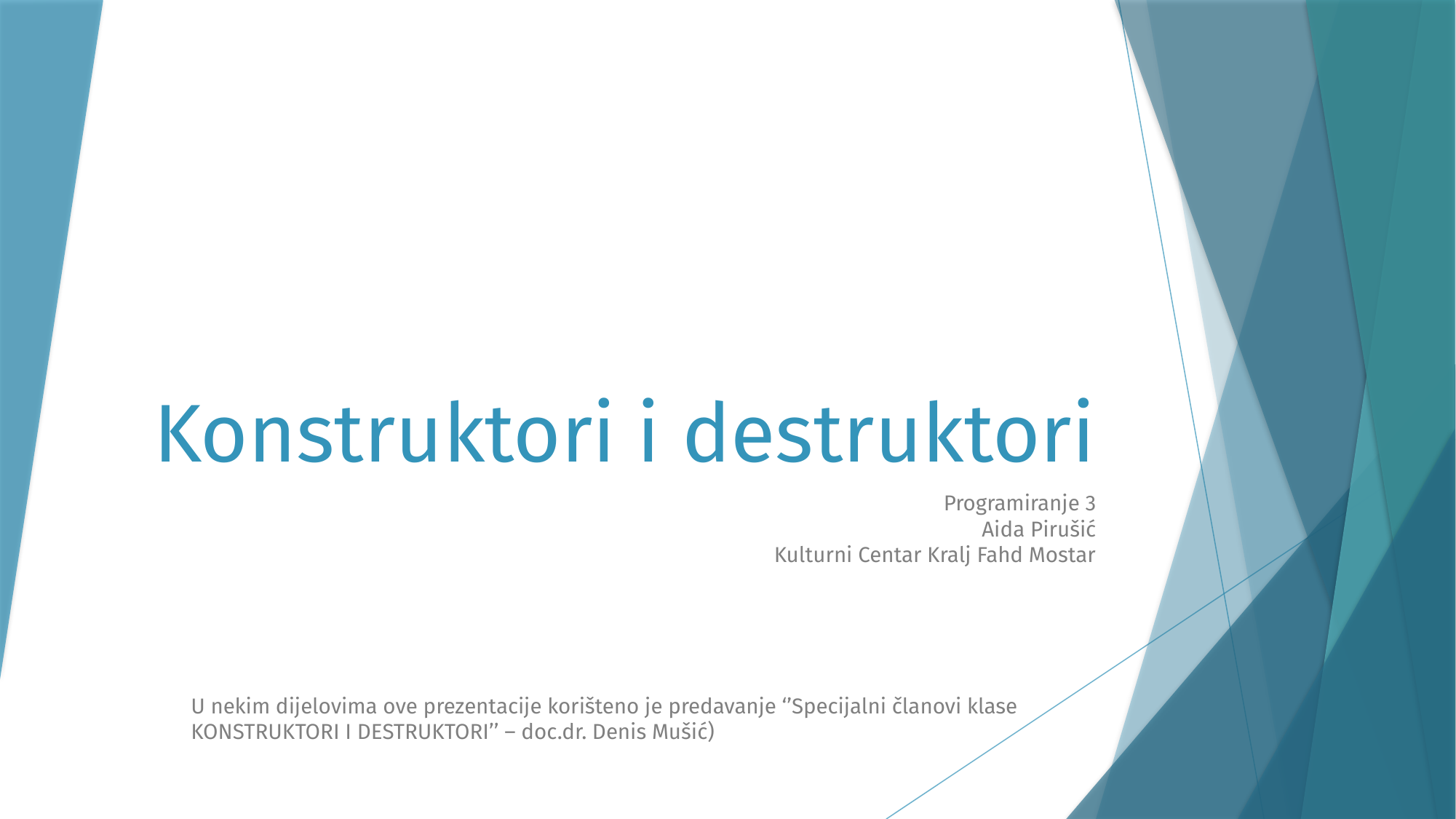

# Konstruktori i destruktori
Programiranje 3
Aida Pirušić
Kulturni Centar Kralj Fahd Mostar

U nekim dijelovima ove prezentacije korišteno je predavanje ‘’Specijalni članovi klase KONSTRUKTORI I DESTRUKTORI’’ – doc.dr. Denis Mušić)